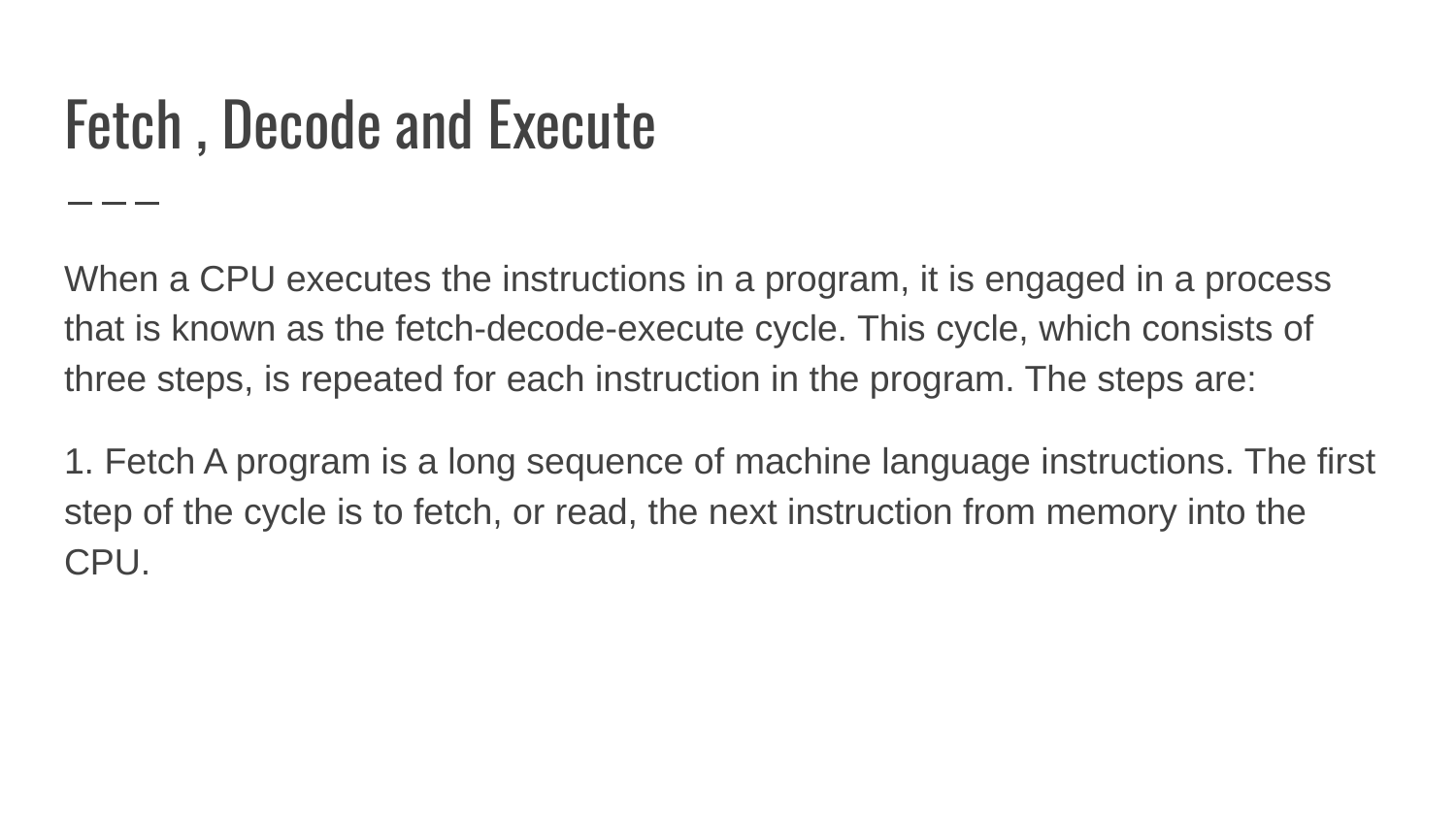

# Fetch , Decode and Execute
When a CPU executes the instructions in a program, it is engaged in a process that is known as the fetch-decode-execute cycle. This cycle, which consists of three steps, is repeated for each instruction in the program. The steps are:
1. Fetch A program is a long sequence of machine language instructions. The first step of the cycle is to fetch, or read, the next instruction from memory into the CPU.